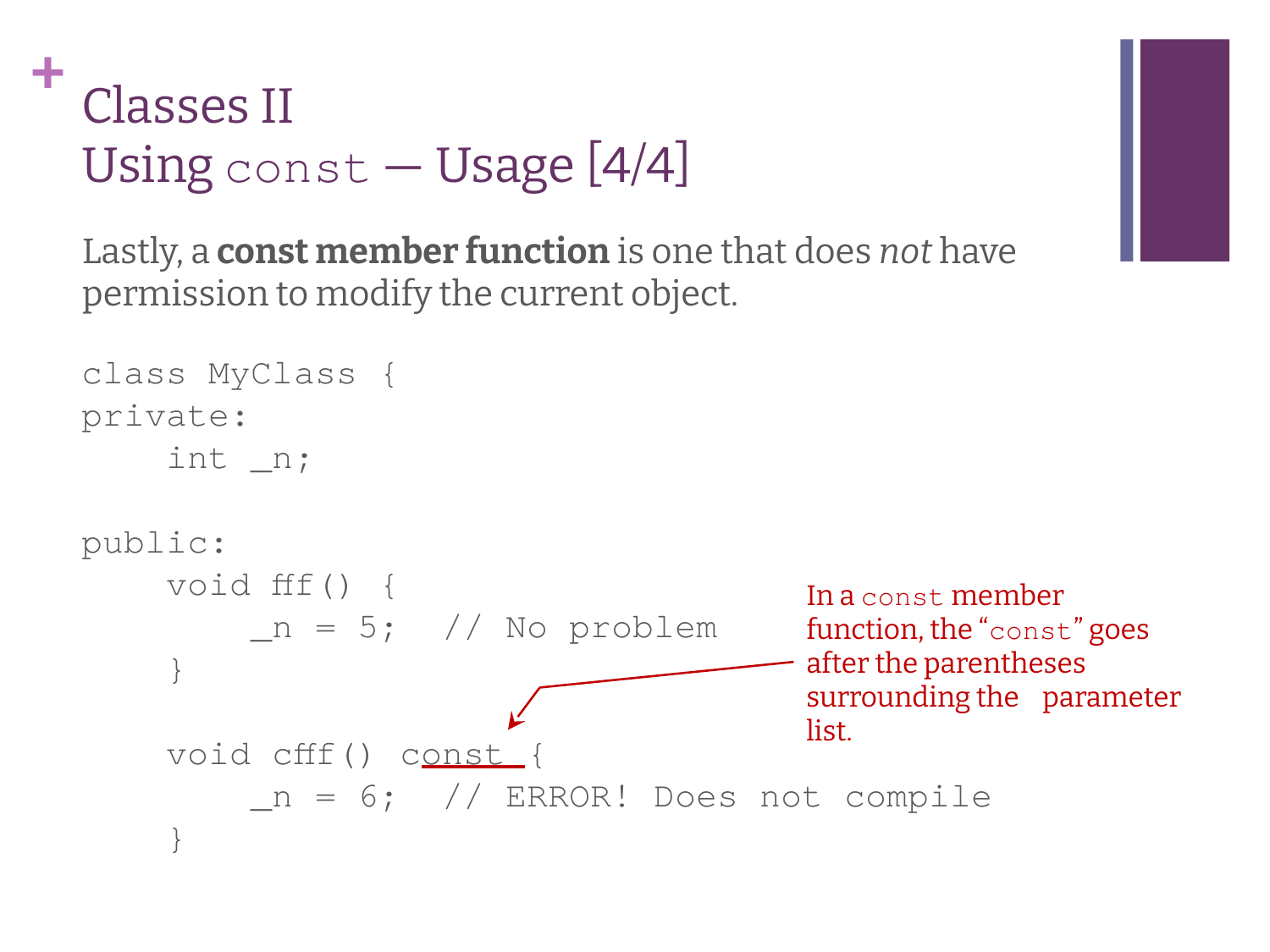

# Classes II Using const — Usage [4/4]
Lastly, a const member function is one that does not have permission to modify the current object.
class MyClass {
private:
    int _n;
public:
    void fff() {
        _n = 5;  // No problem
    }
    void cfff() const {
        _n = 6;  // ERROR! Does not compile
    }
In a const member function, the “const” goes after the parentheses surrounding the  parameter list.